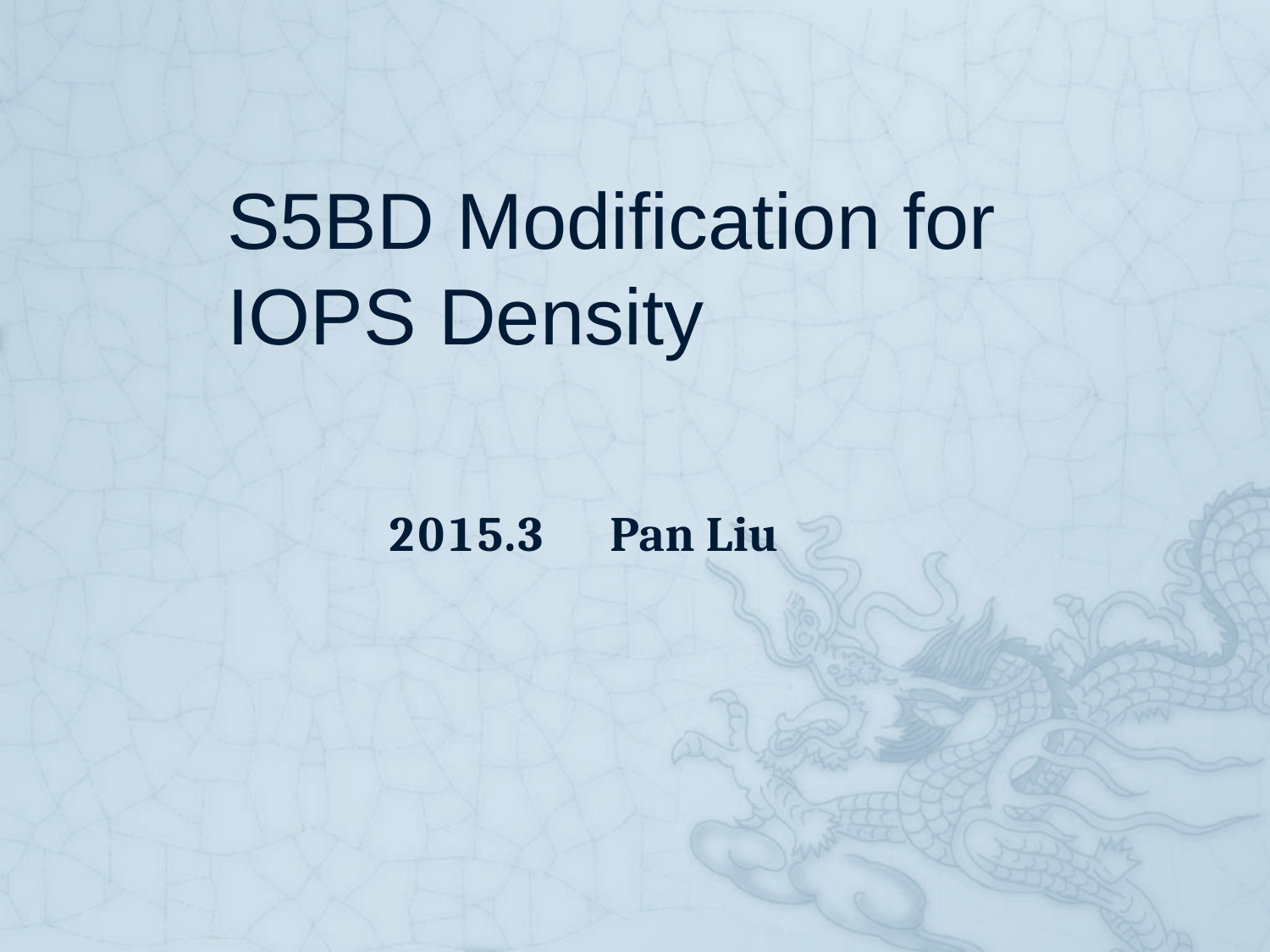

# S5BD Modification for IOPS Density
2015.3      Pan Liu